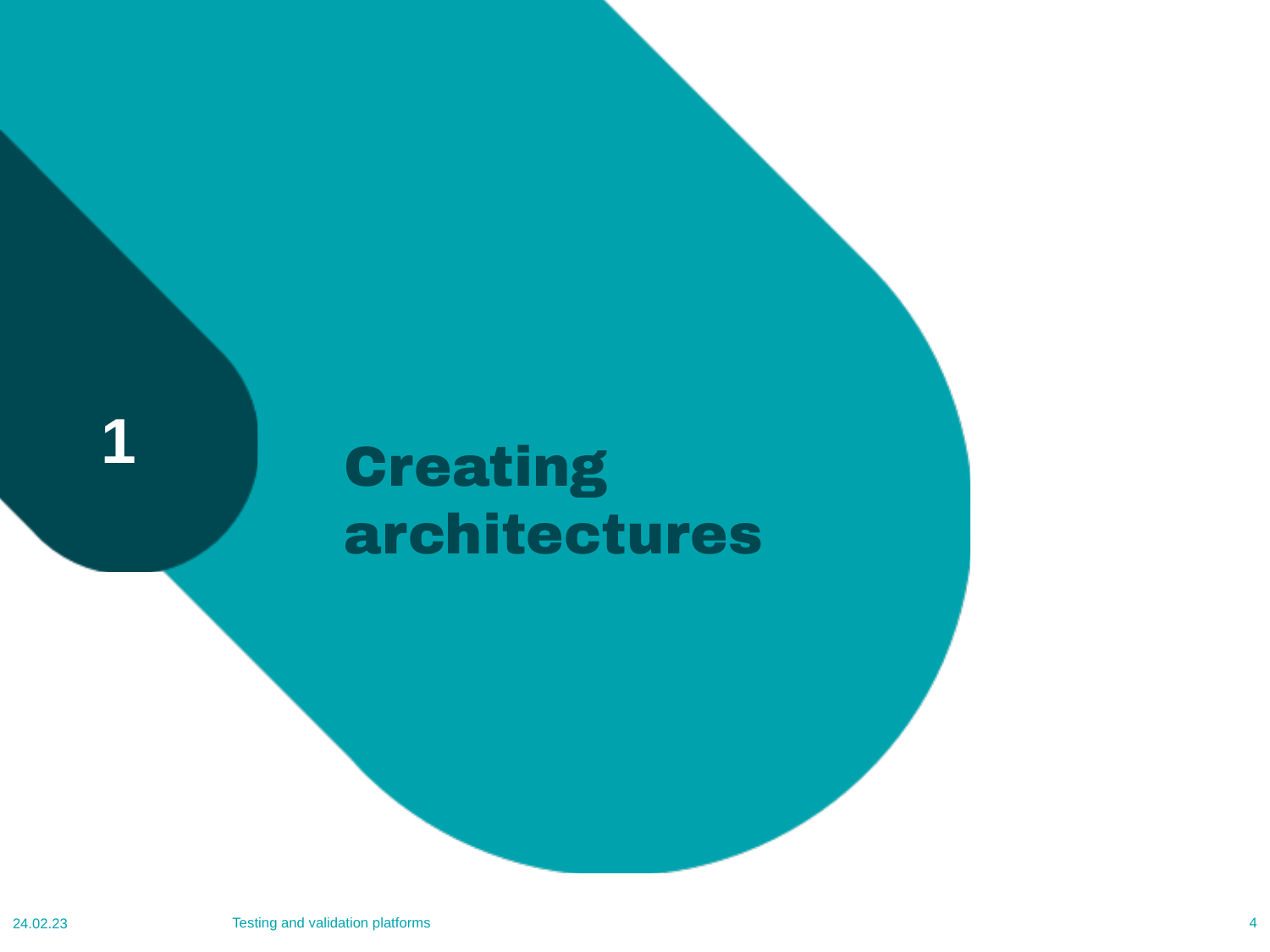

# Creating architectures
1

Testing and validation platforms
4
24.02.23